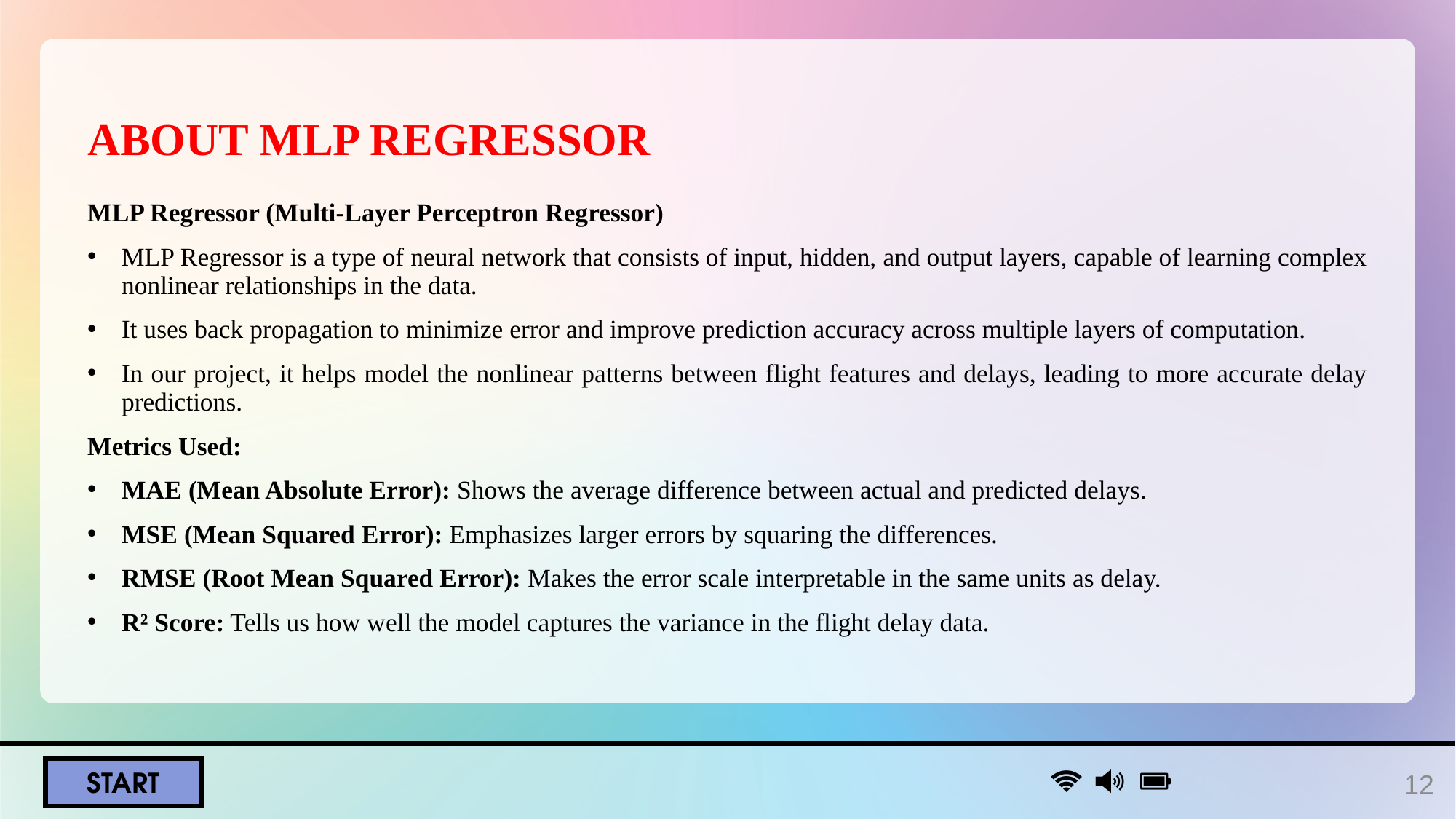

# ABOUT MLP REGRESSOR
MLP Regressor (Multi-Layer Perceptron Regressor)
MLP Regressor is a type of neural network that consists of input, hidden, and output layers, capable of learning complex nonlinear relationships in the data.
It uses back propagation to minimize error and improve prediction accuracy across multiple layers of computation.
In our project, it helps model the nonlinear patterns between flight features and delays, leading to more accurate delay predictions.
Metrics Used:
MAE (Mean Absolute Error): Shows the average difference between actual and predicted delays.
MSE (Mean Squared Error): Emphasizes larger errors by squaring the differences.
RMSE (Root Mean Squared Error): Makes the error scale interpretable in the same units as delay.
R² Score: Tells us how well the model captures the variance in the flight delay data.
12